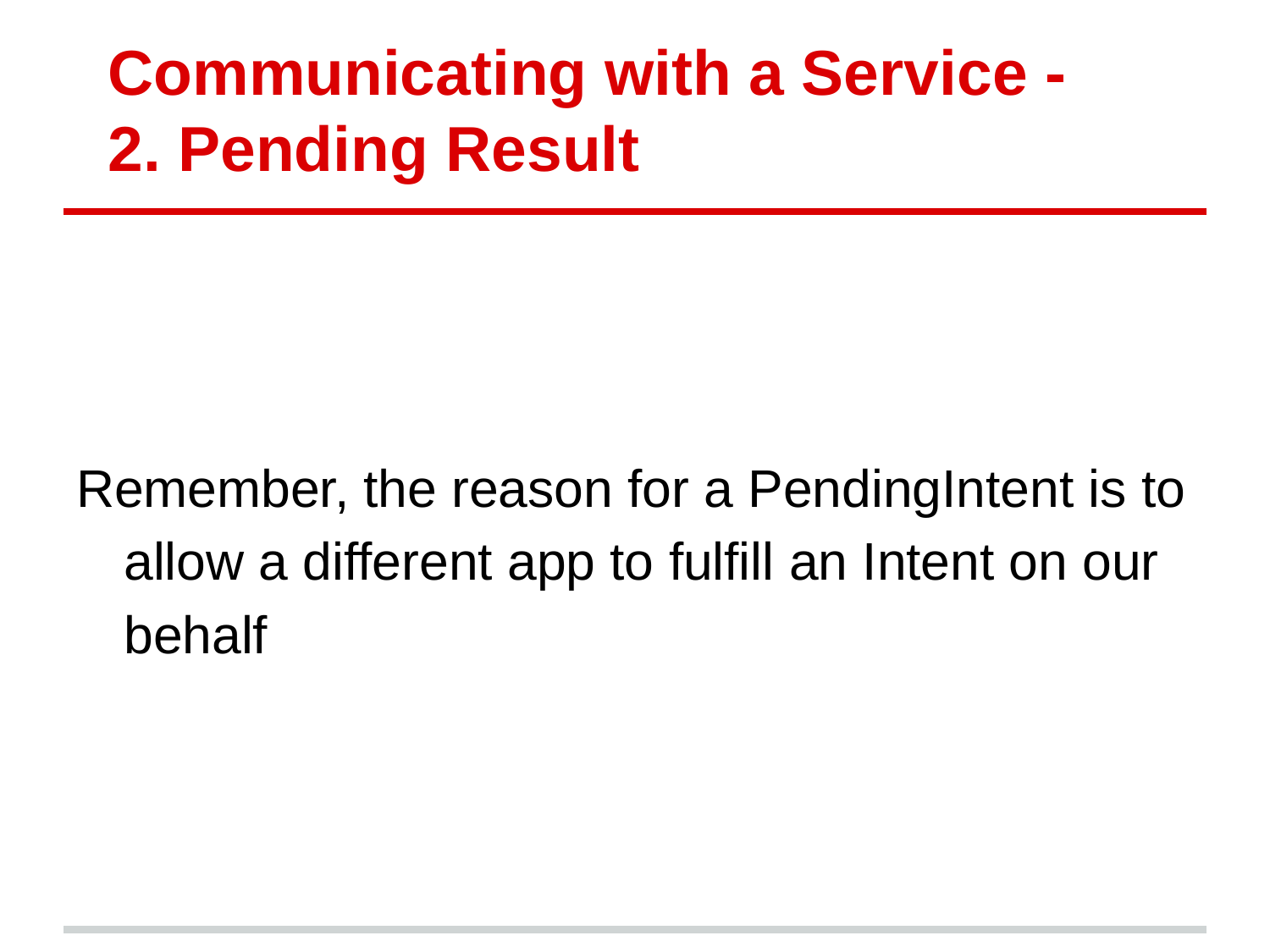

# Communicating with a Service -
2. Pending Result

Remember, the reason for a PendingIntent is to allow a different app to fulfill an Intent on our behalf